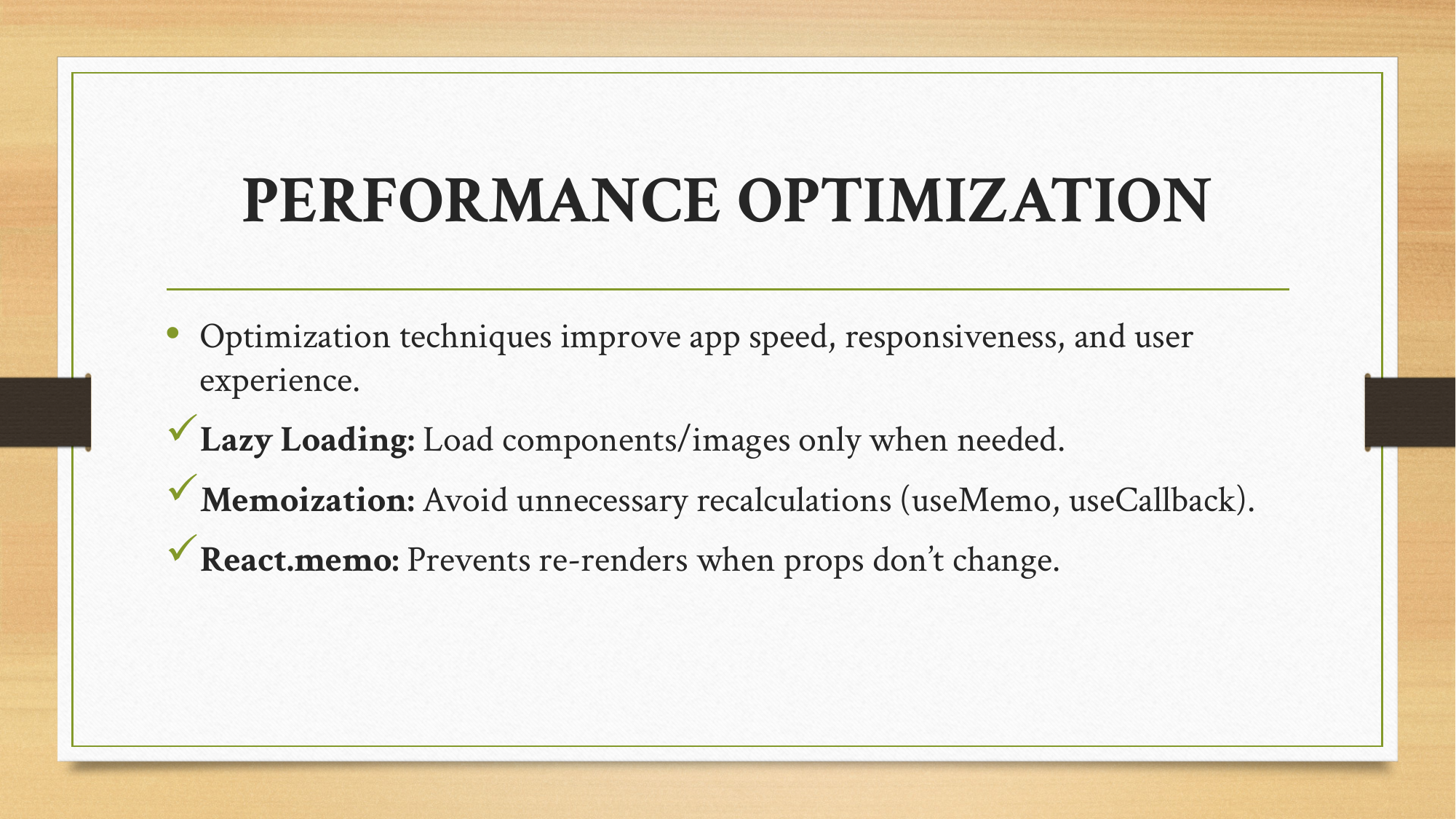

# PERFORMANCE OPTIMIZATION
Optimization techniques improve app speed, responsiveness, and user experience.
Lazy Loading: Load components/images only when needed.
Memoization: Avoid unnecessary recalculations (useMemo, useCallback).
React.memo: Prevents re-renders when props don’t change.